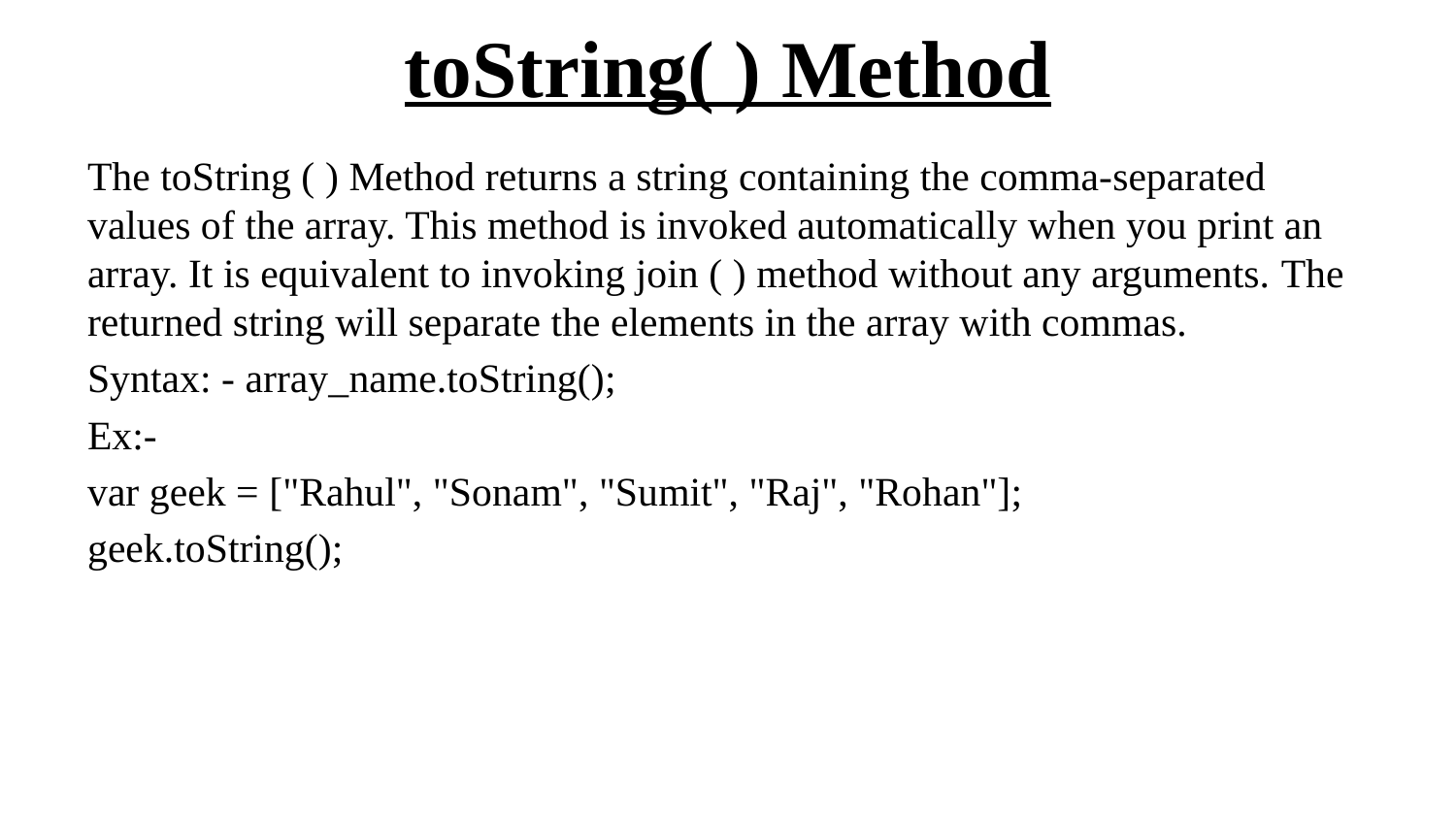

# toString( ) Method
The toString ( ) Method returns a string containing the comma-separated values of the array. This method is invoked automatically when you print an array. It is equivalent to invoking join ( ) method without any arguments. The returned string will separate the elements in the array with commas.
Syntax: - array_name.toString();
Ex:-
var geek = ["Rahul", "Sonam", "Sumit", "Raj", "Rohan"];
geek.toString();